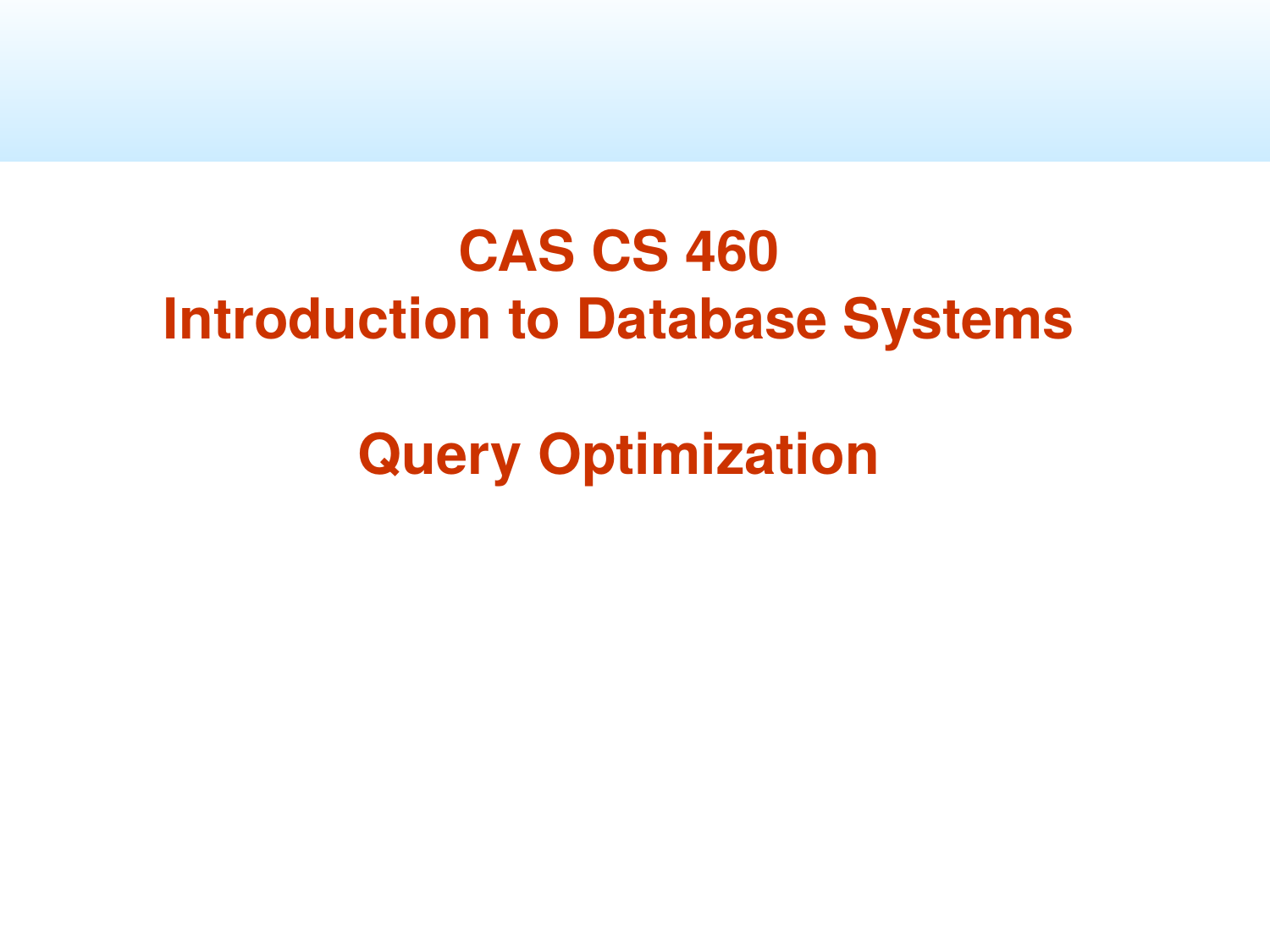

CAS CS 460
Introduction to Database Systems

Query Optimization
1